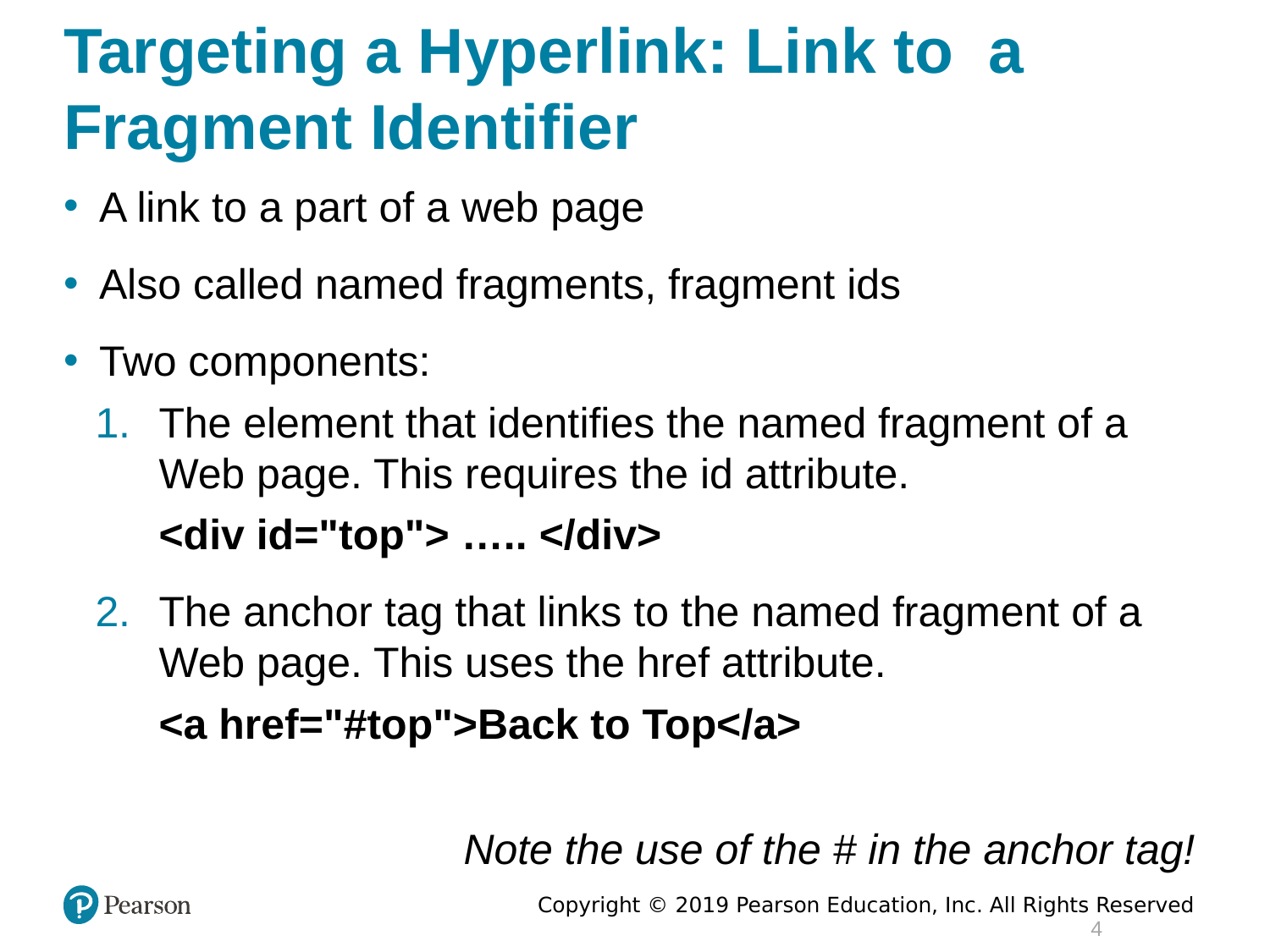

# Targeting a Hyperlink: Link to  a Fragment Identifier
A link to a part of a web page
Also called named fragments, fragment ids
Two components:
The element that identifies the named fragment of a Web page. This requires the id attribute.
<div id="top"> ….. </div>
The anchor tag that links to the named fragment of a Web page. This uses the href attribute.
<a href="#top">Back to Top</a>
Note the use of the # in the anchor tag!